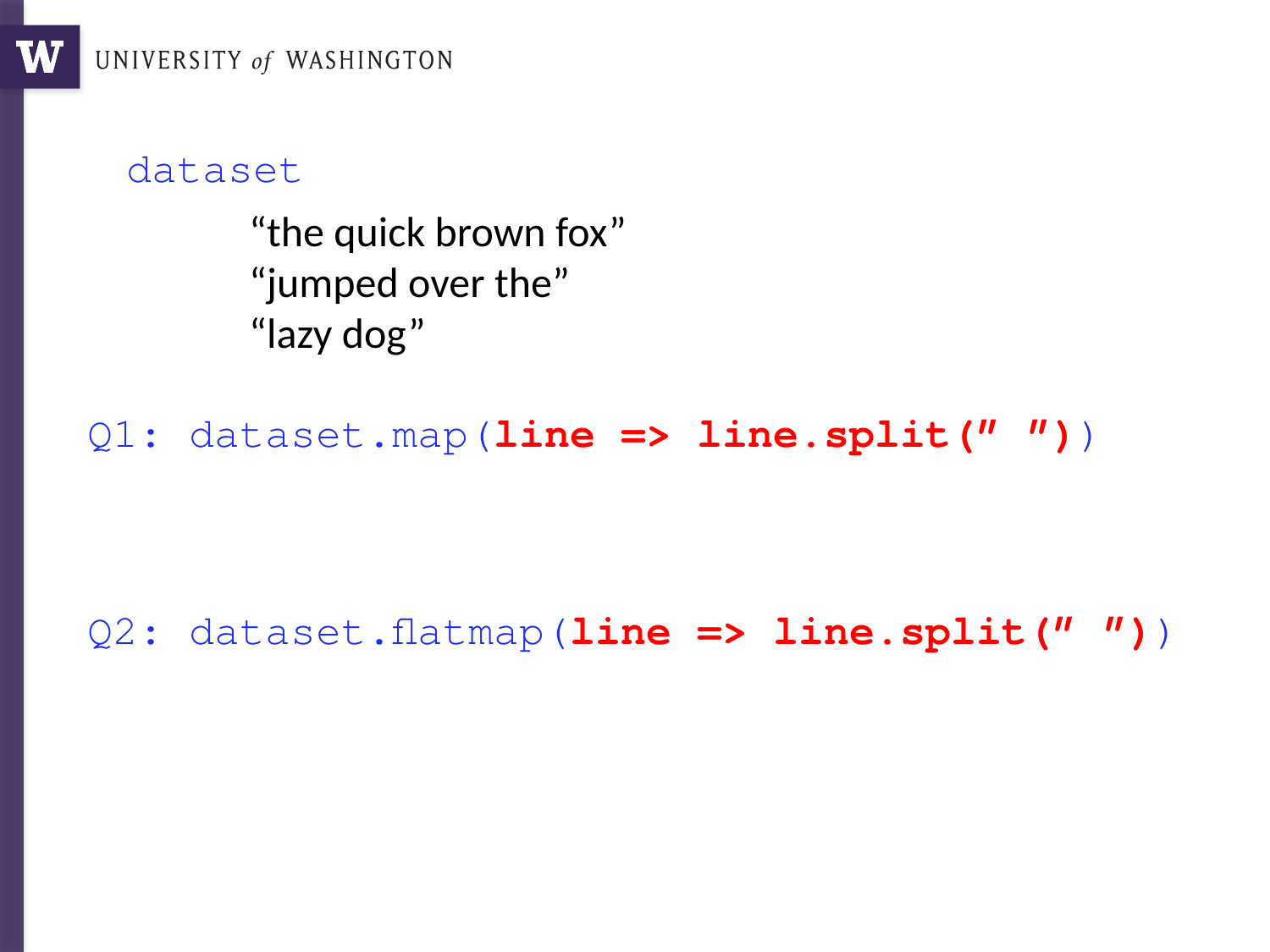

dataset
“the quick brown fox”
“jumped over the”
“lazy dog”
Q1: dataset.map(line => line.split(” ”))
Q2: dataset.flatmap(line => line.split(” ”))